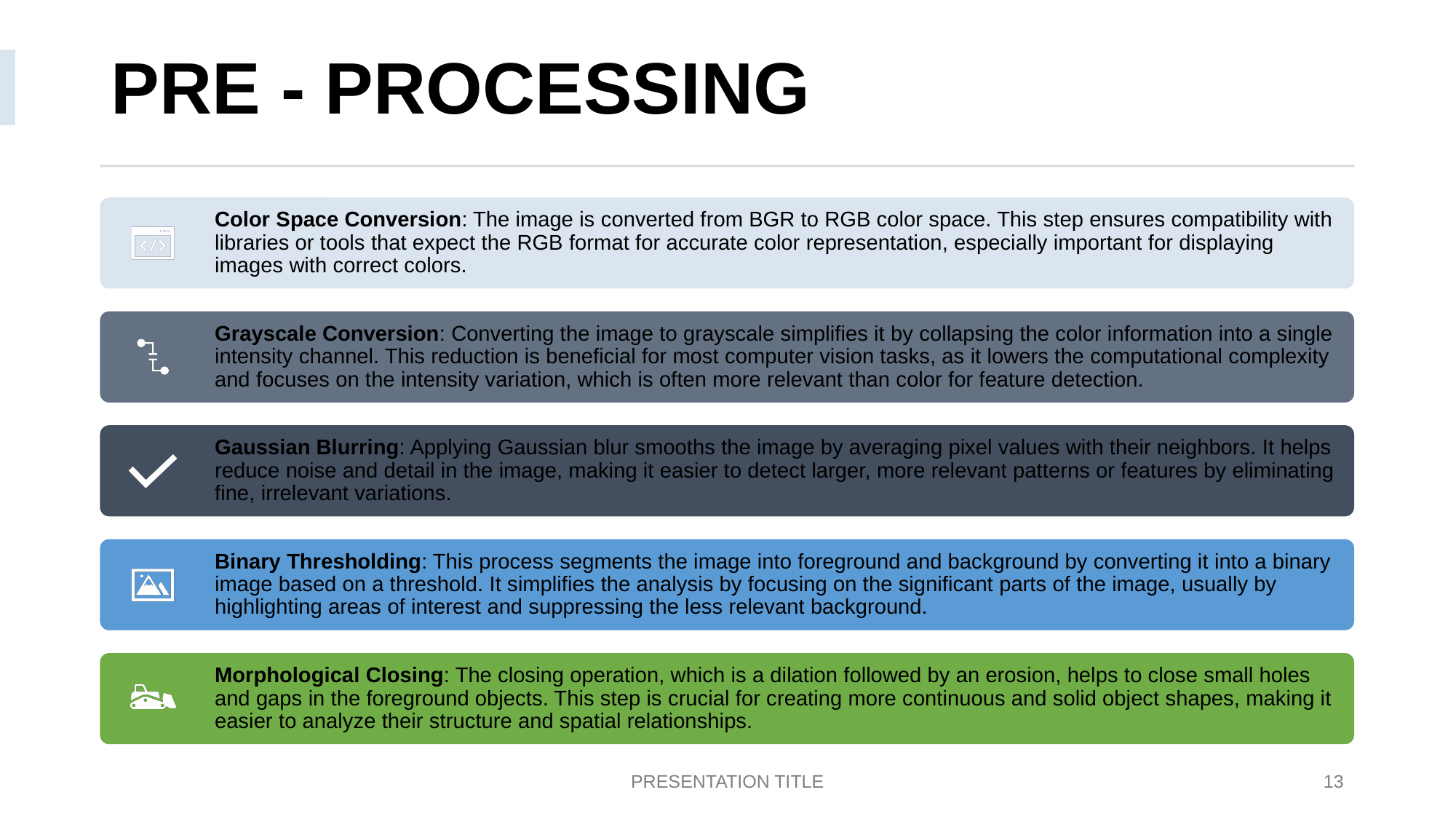

# PRE - PROCESSING

Color Space Conversion: The image is converted from BGR to RGB color space. This step ensures compatibility with libraries or tools that expect the RGB format for accurate color representation, especially important for displaying images with correct colors.
Grayscale Conversion: Converting the image to grayscale simplifies it by collapsing the color information into a single intensity channel. This reduction is beneficial for most computer vision tasks, as it lowers the computational complexity and focuses on the intensity variation, which is often more relevant than color for feature detection.
Gaussian Blurring: Applying Gaussian blur smooths the image by averaging pixel values with their neighbors. It helps reduce noise and detail in the image, making it easier to detect larger, more relevant patterns or features by eliminating fine, irrelevant variations.
Binary Thresholding: This process segments the image into foreground and background by converting it into a binary image based on a threshold. It simplifies the analysis by focusing on the significant parts of the image, usually by highlighting areas of interest and suppressing the less relevant background.
Morphological Closing: The closing operation, which is a dilation followed by an erosion, helps to close small holes and gaps in the foreground objects. This step is crucial for creating more continuous and solid object shapes, making it easier to analyze their structure and spatial relationships.
PRESENTATION TITLE
13